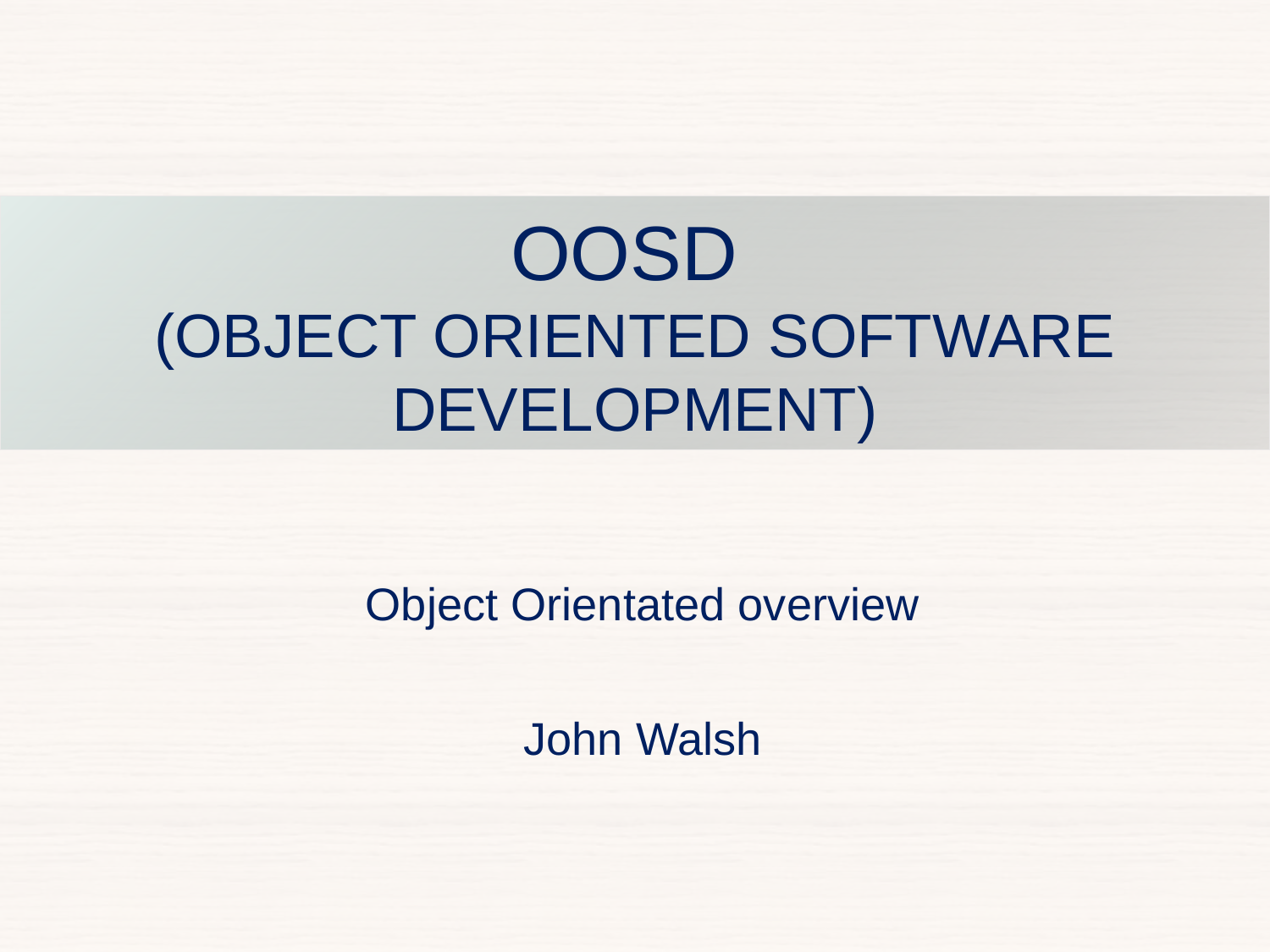

# OOSd (Object Oriented Software Development)
Object Orientated overview

John Walsh